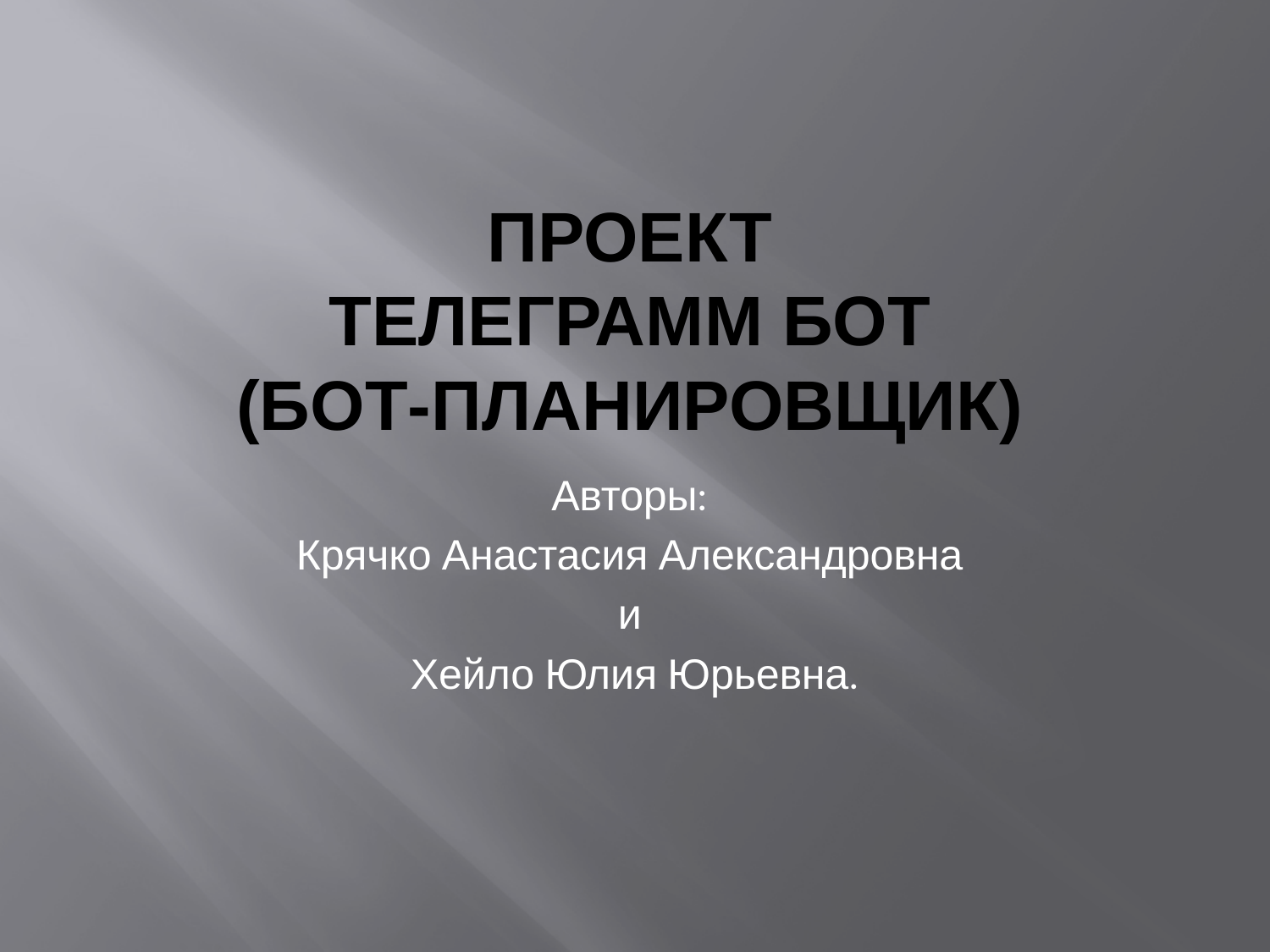

# проект Телеграмм бот (бот-планировщик)
Авторы:
Крячко Анастасия Александровна
и
Хейло Юлия Юрьевна.